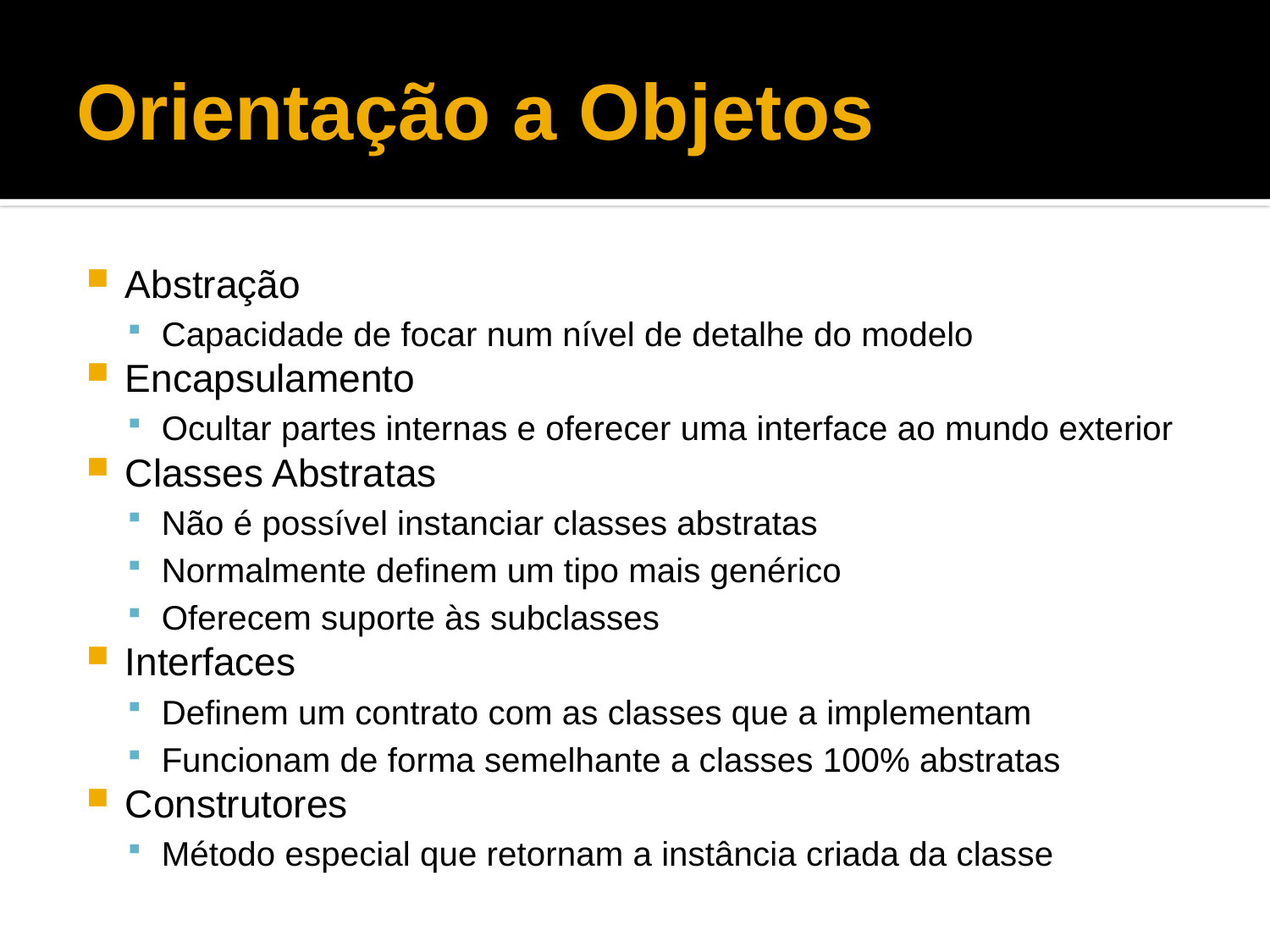

# Orientação a Objetos
Abstração
Capacidade de focar num nível de detalhe do modelo
Encapsulamento
Ocultar partes internas e oferecer uma interface ao mundo exterior
Classes Abstratas
Não é possível instanciar classes abstratas
Normalmente definem um tipo mais genérico
Oferecem suporte às subclasses
Interfaces
Definem um contrato com as classes que a implementam
Funcionam de forma semelhante a classes 100% abstratas
Construtores
Método especial que retornam a instância criada da classe